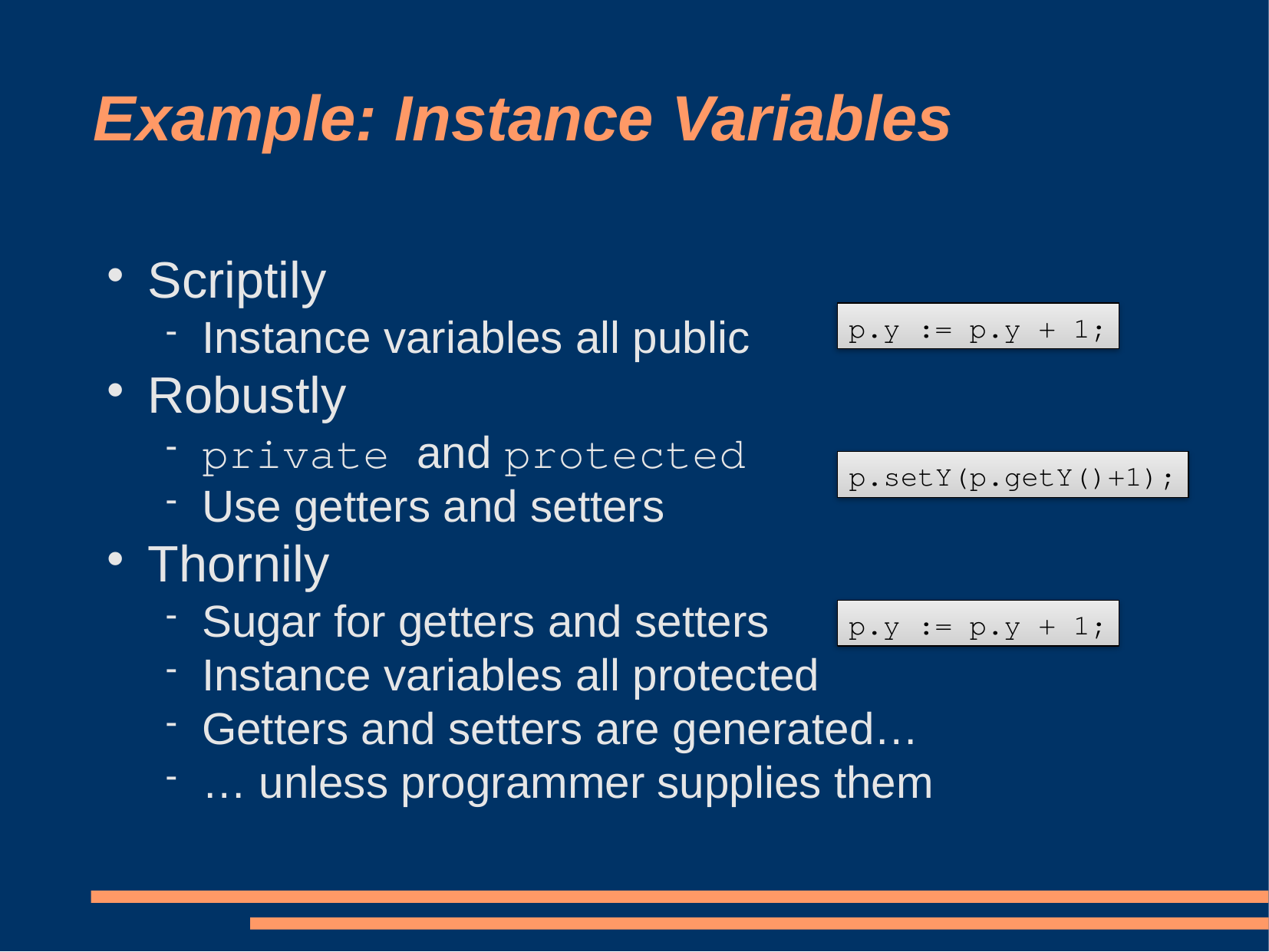

# Example: Instance Variables
Scriptily
Instance variables all public
Robustly
private and protected
Use getters and setters
Thornily
Sugar for getters and setters
Instance variables all protected
Getters and setters are generated…
… unless programmer supplies them
p.y := p.y + 1;
p.setY(p.getY()+1);
p.y := p.y + 1;